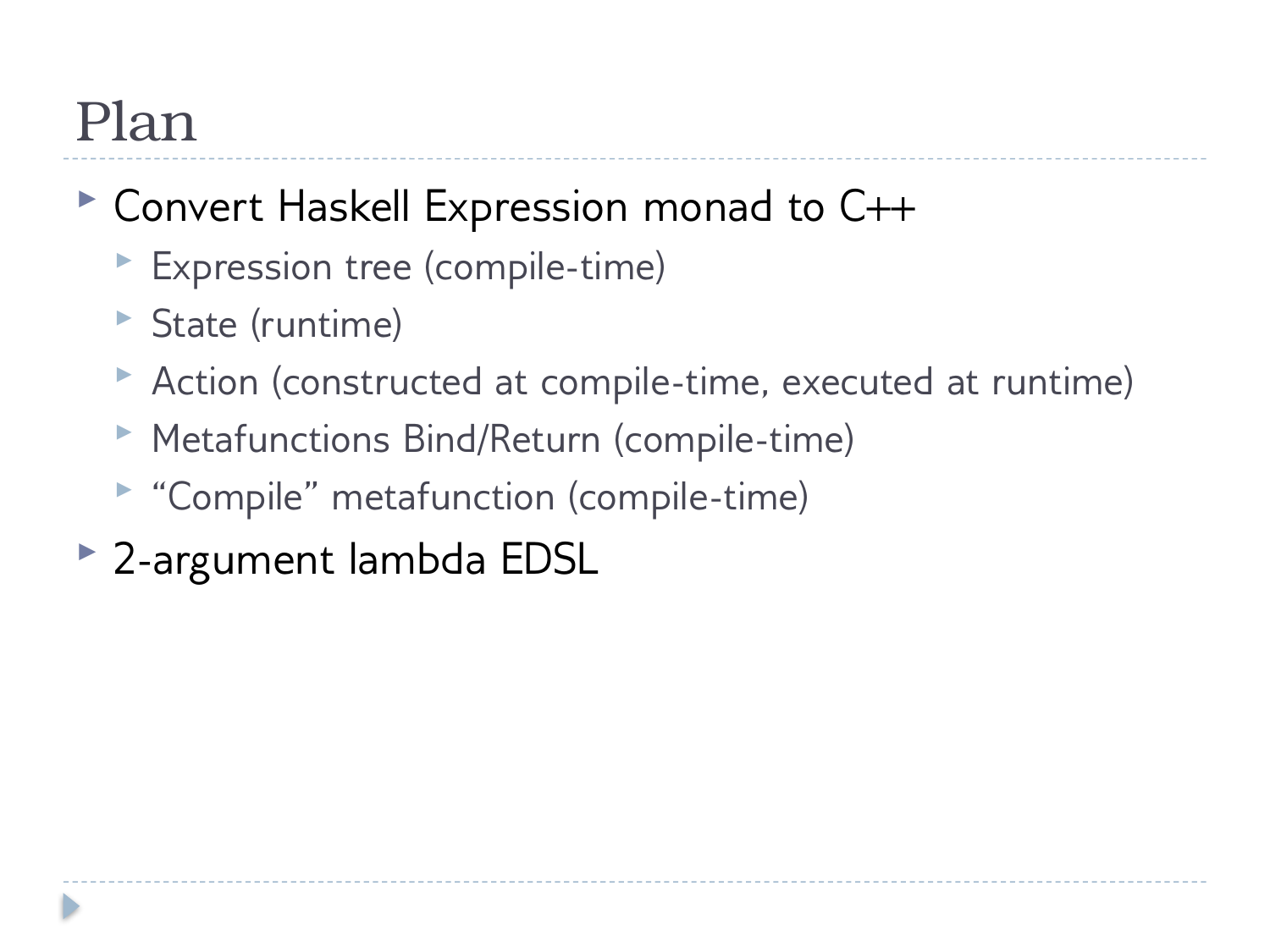

# Plan
Convert Haskell Expression monad to C++
Expression tree (compile-time)
State (runtime)
Action (constructed at compile-time, executed at runtime)
Metafunctions Bind/Return (compile-time)
“Compile” metafunction (compile-time)
2-argument lambda EDSL